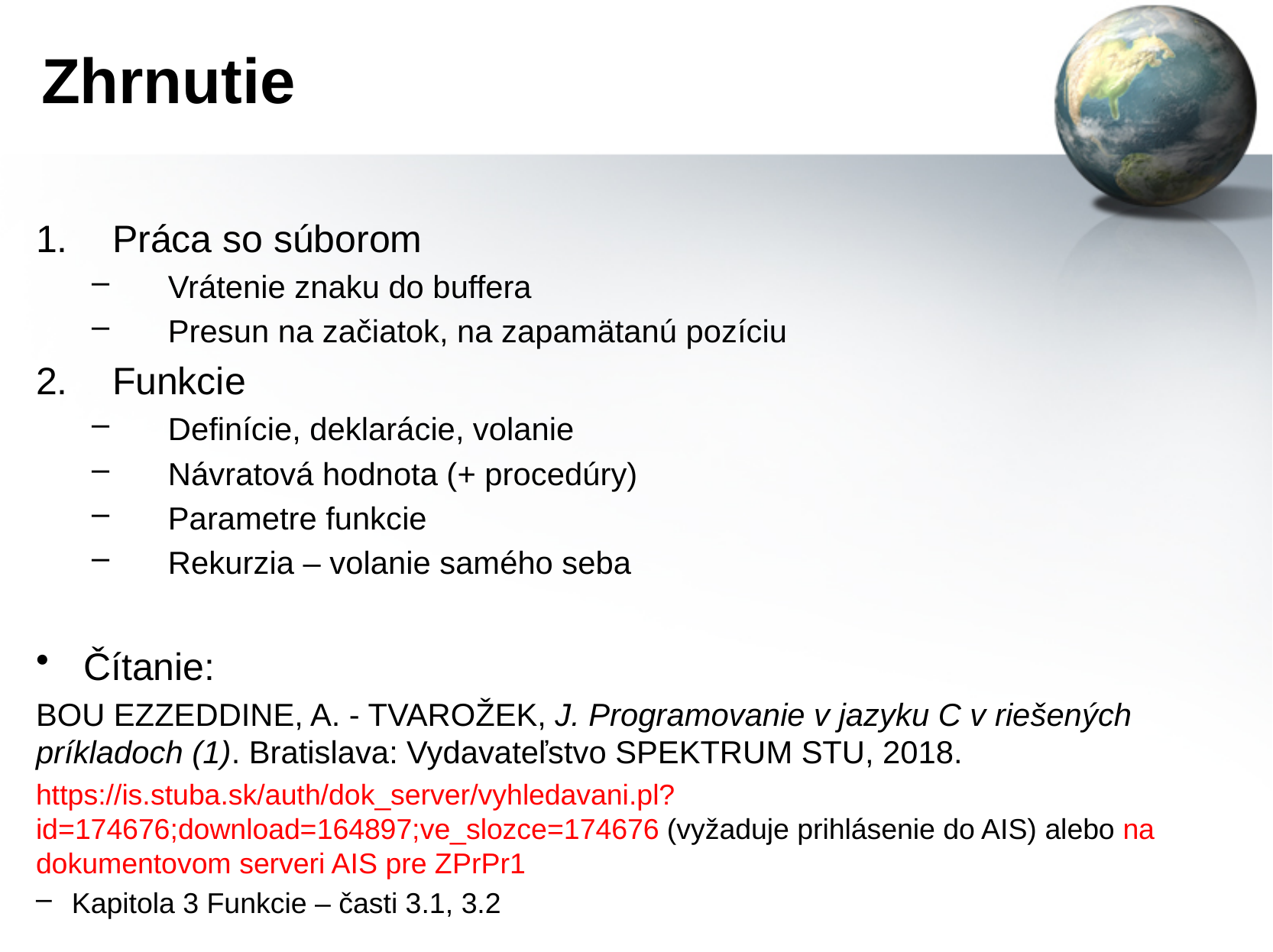

# Zhrnutie
Práca so súborom
Vrátenie znaku do buffera
Presun na začiatok, na zapamätanú pozíciu
Funkcie
Definície, deklarácie, volanie
Návratová hodnota (+ procedúry)
Parametre funkcie
Rekurzia – volanie samého seba

Čítanie:
BOU EZZEDDINE, A. - TVAROŽEK, J. Programovanie v jazyku C v riešených príkladoch (1). Bratislava: Vydavateľstvo SPEKTRUM STU, 2018.
https://is.stuba.sk/auth/dok_server/vyhledavani.pl?id=174676;download=164897;ve_slozce=174676 (vyžaduje prihlásenie do AIS) alebo na dokumentovom serveri AIS pre ZPrPr1
Kapitola 3 Funkcie – časti 3.1, 3.2